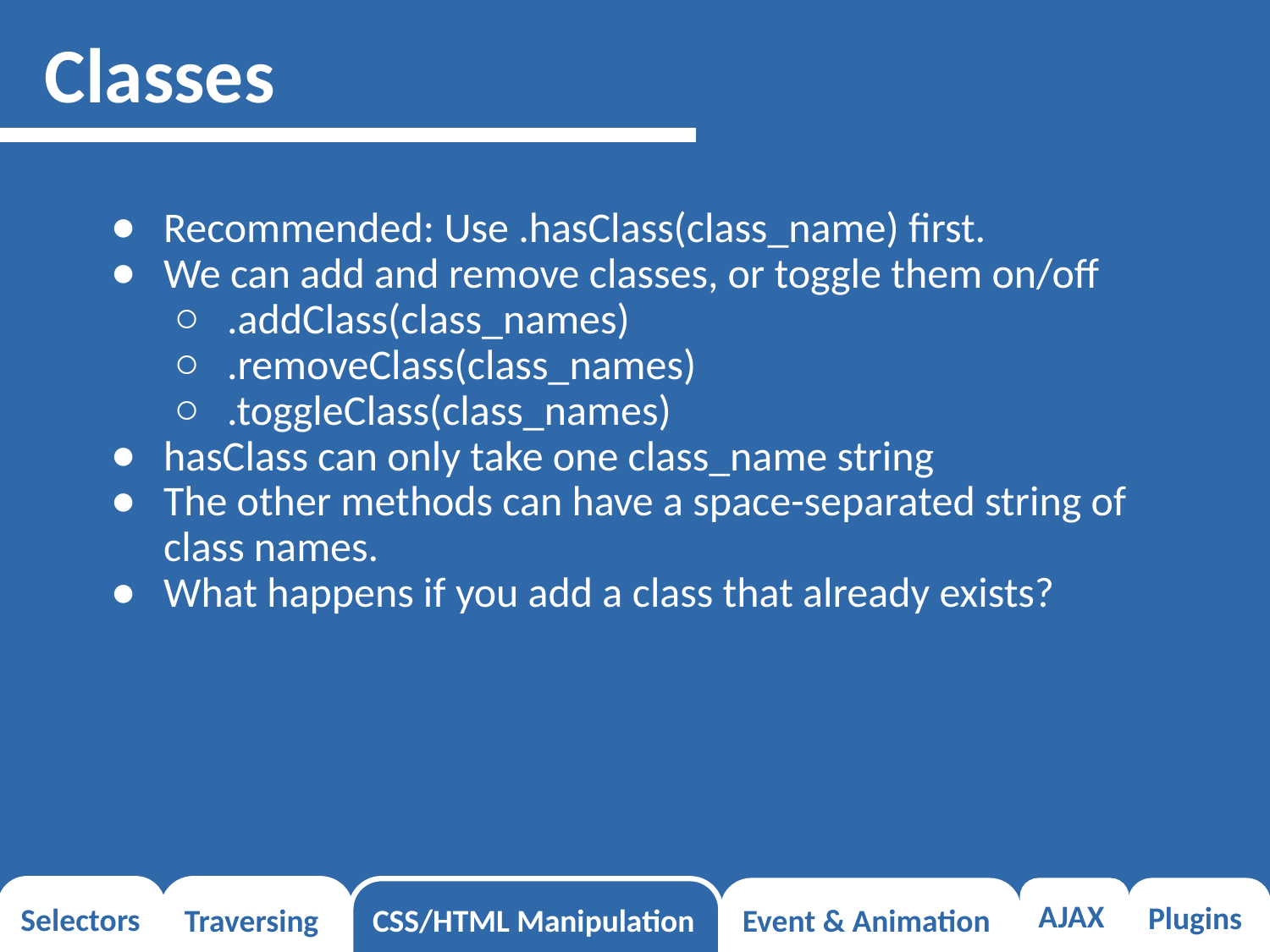

# Classes

Recommended: Use .hasClass(class_name) first.
We can add and remove classes, or toggle them on/off
.addClass(class_names)
.removeClass(class_names)
.toggleClass(class_names)
hasClass can only take one class_name string
The other methods can have a space-separated string of class names.
What happens if you add a class that already exists?
Selectors
Traversing
CSS/HTML Manipulation
Event & Animation
AJAX
Plugins